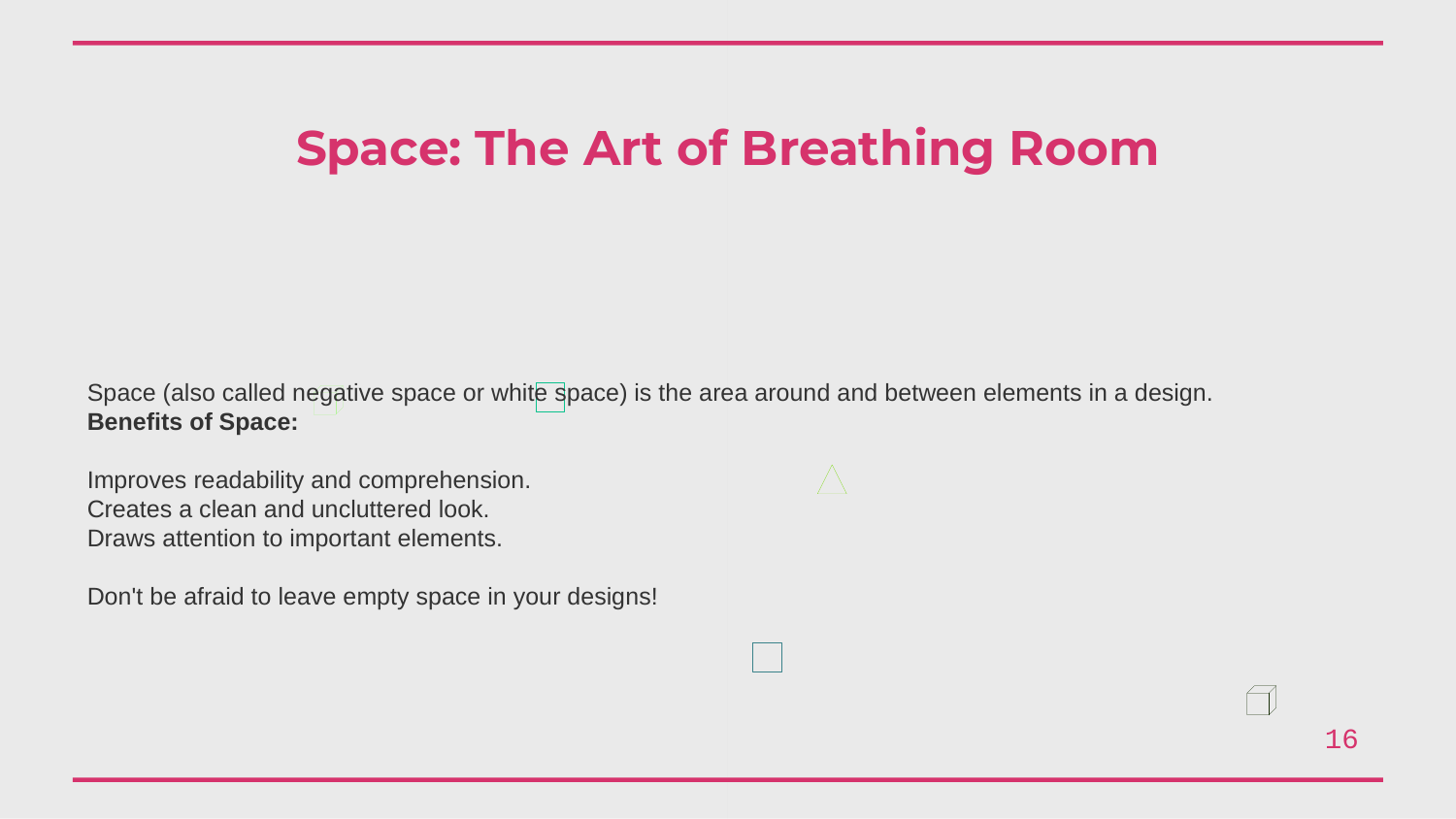

Space: The Art of Breathing Room
Space (also called negative space or white space) is the area around and between elements in a design.
Benefits of Space:

Improves readability and comprehension.
Creates a clean and uncluttered look.
Draws attention to important elements.

Don't be afraid to leave empty space in your designs!

16